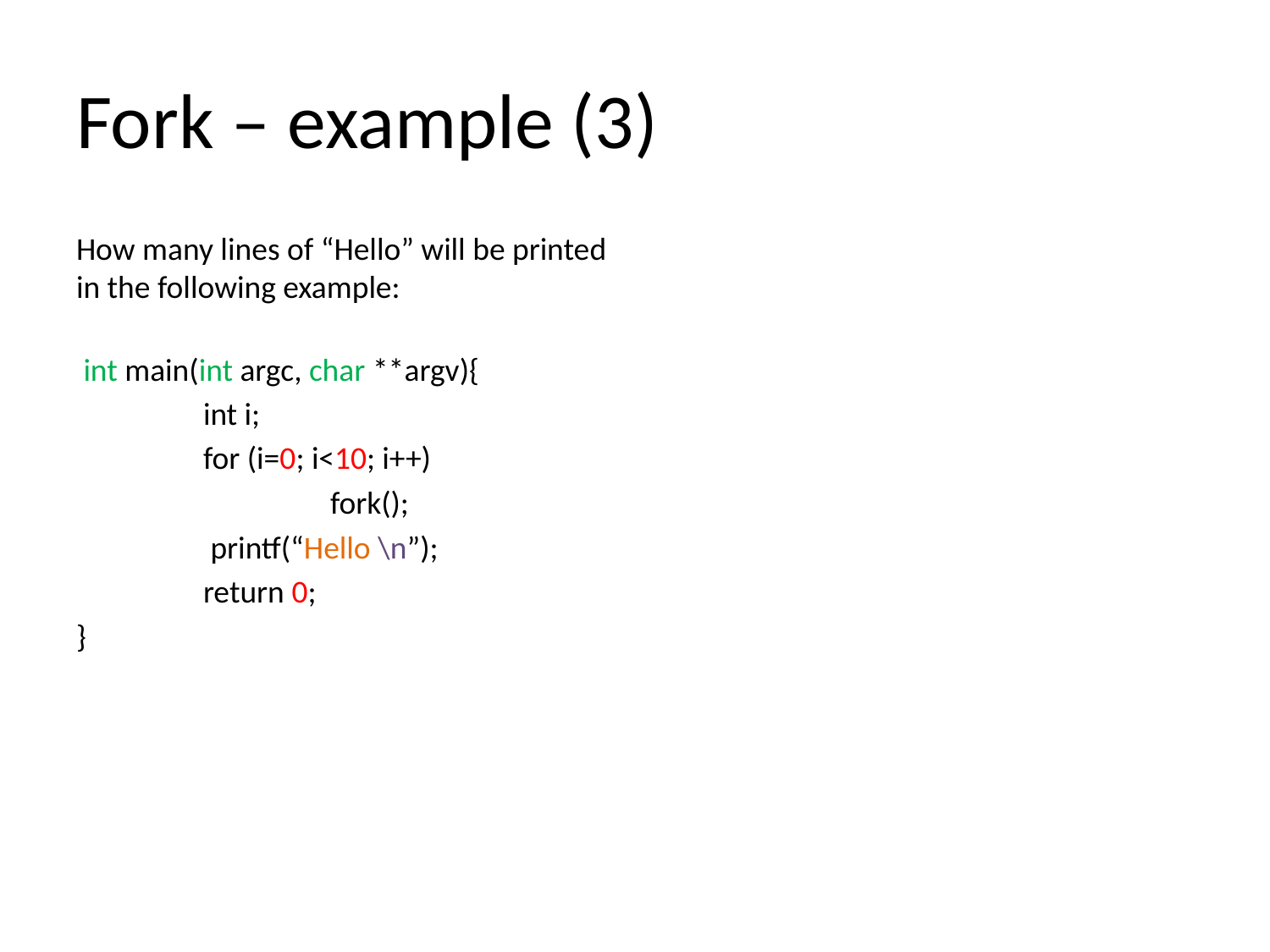

# Fork – example (3)
How many lines of “Hello” will be printed in the following example:
 int main(int argc, char **argv){
	int i;
	for (i=0; i<10; i++)
		fork();
	 printf(“Hello \n”);
	return 0;
}